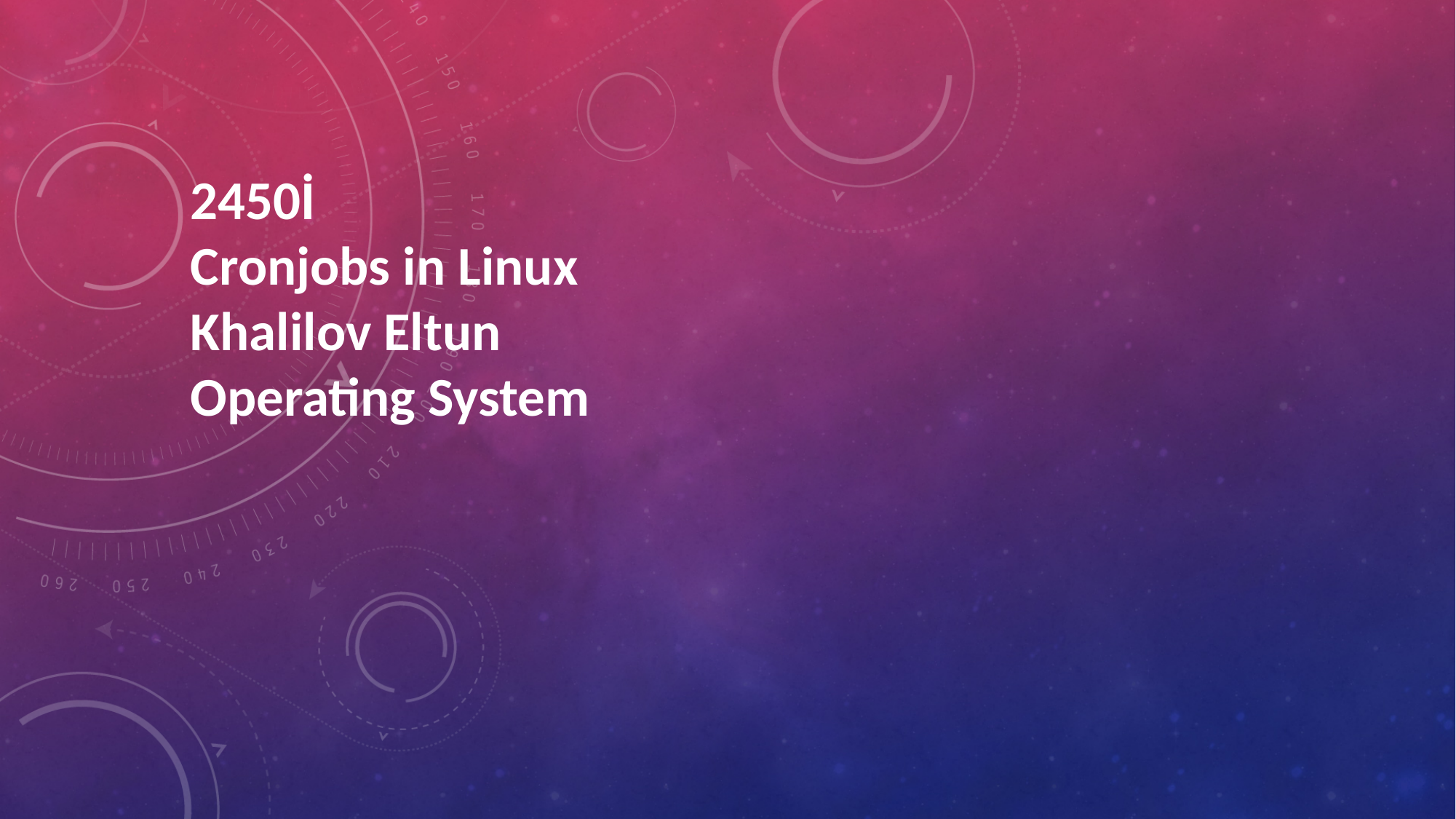

2450İ
Cronjobs in Linux
Khalilov Eltun
Operating System